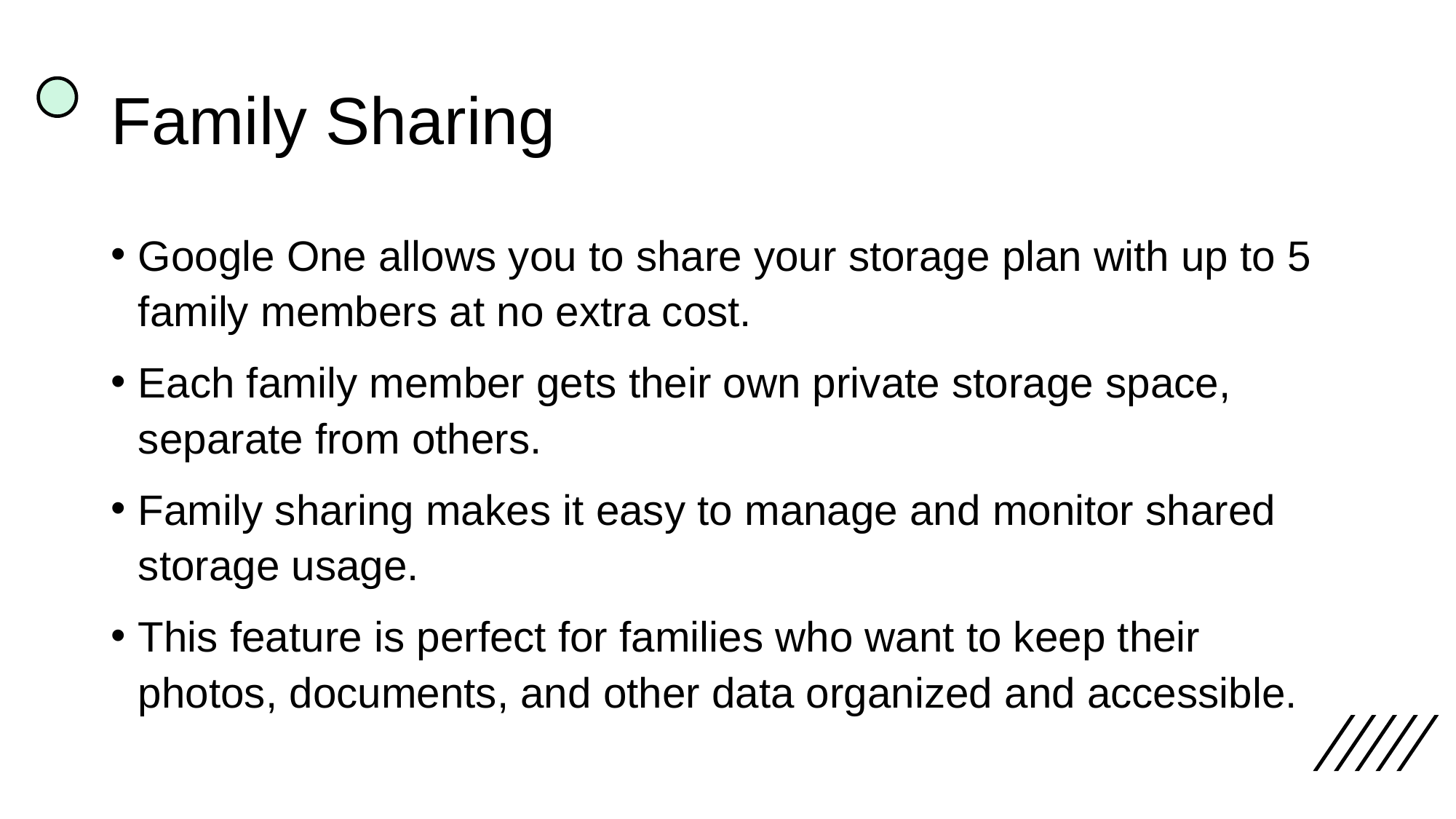

# Family Sharing
Google One allows you to share your storage plan with up to 5 family members at no extra cost.
Each family member gets their own private storage space, separate from others.
Family sharing makes it easy to manage and monitor shared storage usage.
This feature is perfect for families who want to keep their photos, documents, and other data organized and accessible.